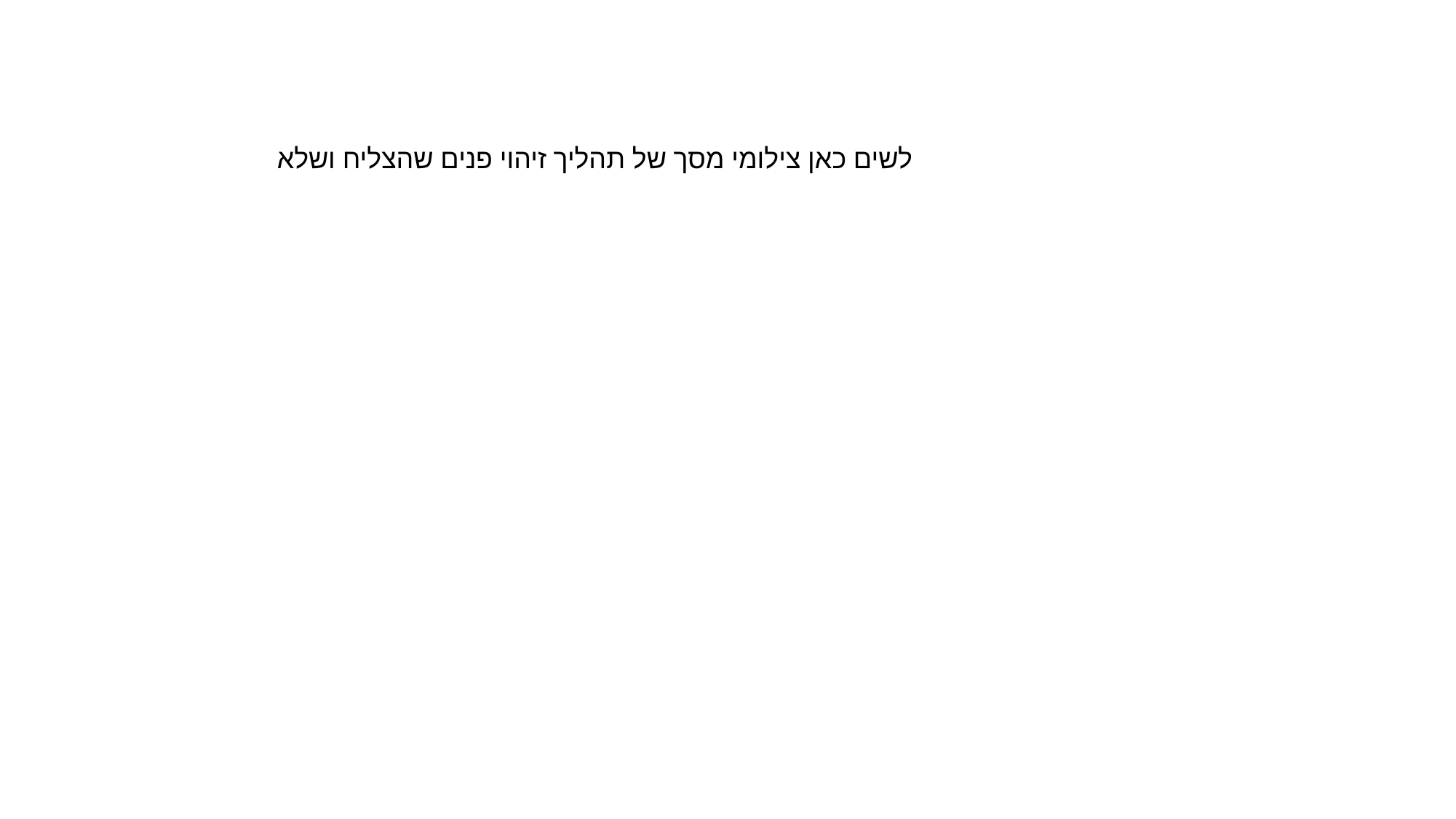

לשים כאן צילומי מסך של תהליך זיהוי פנים שהצליח ושלא